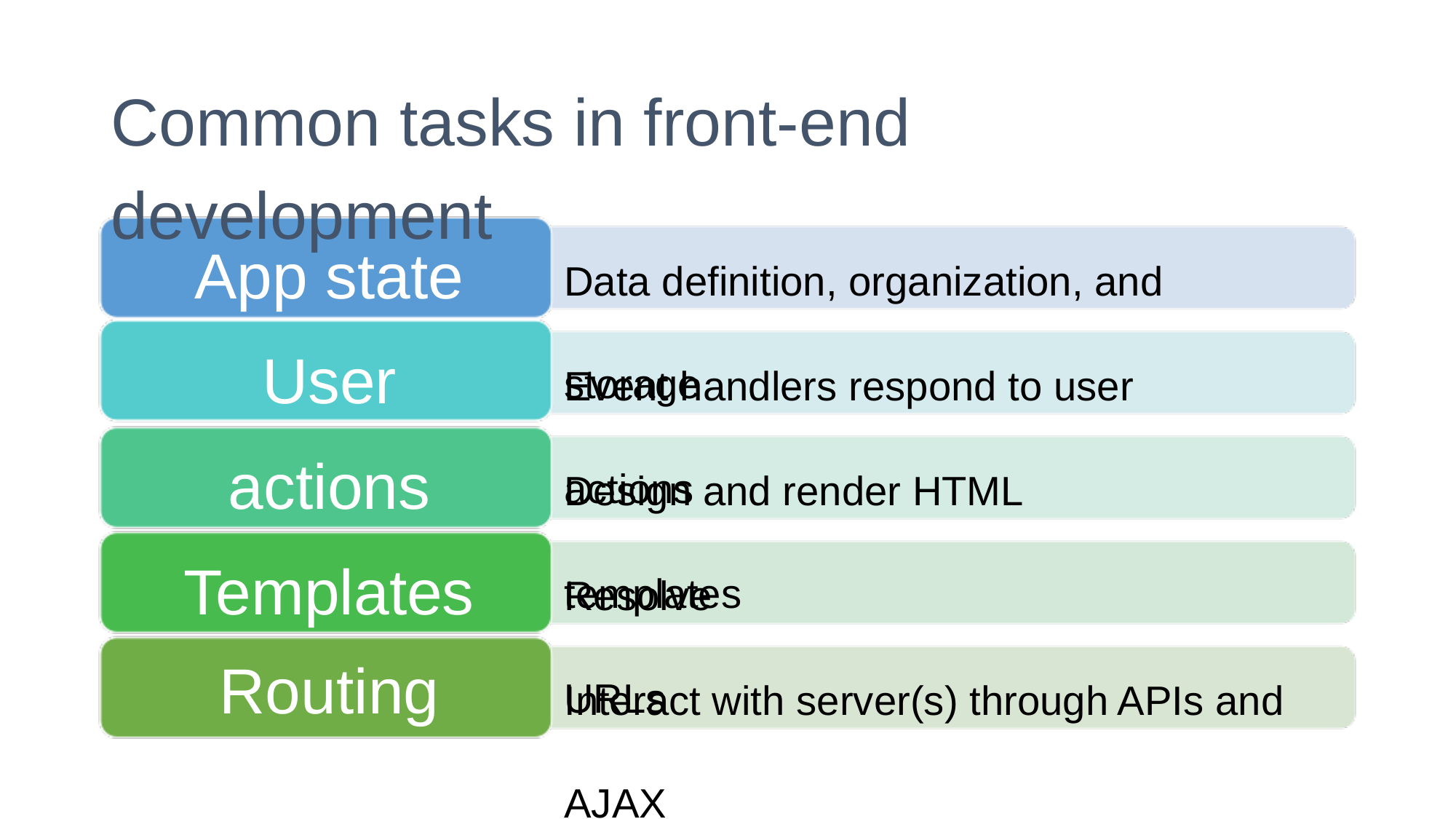

Common tasks in front-end development
Data definition, organization, and storage
App state User actions Templates
Routing
Data fetching

Event handlers respond to user actions
Design and render HTML templates
Resolve URLs
Interact with server(s) through APIs and AJAX